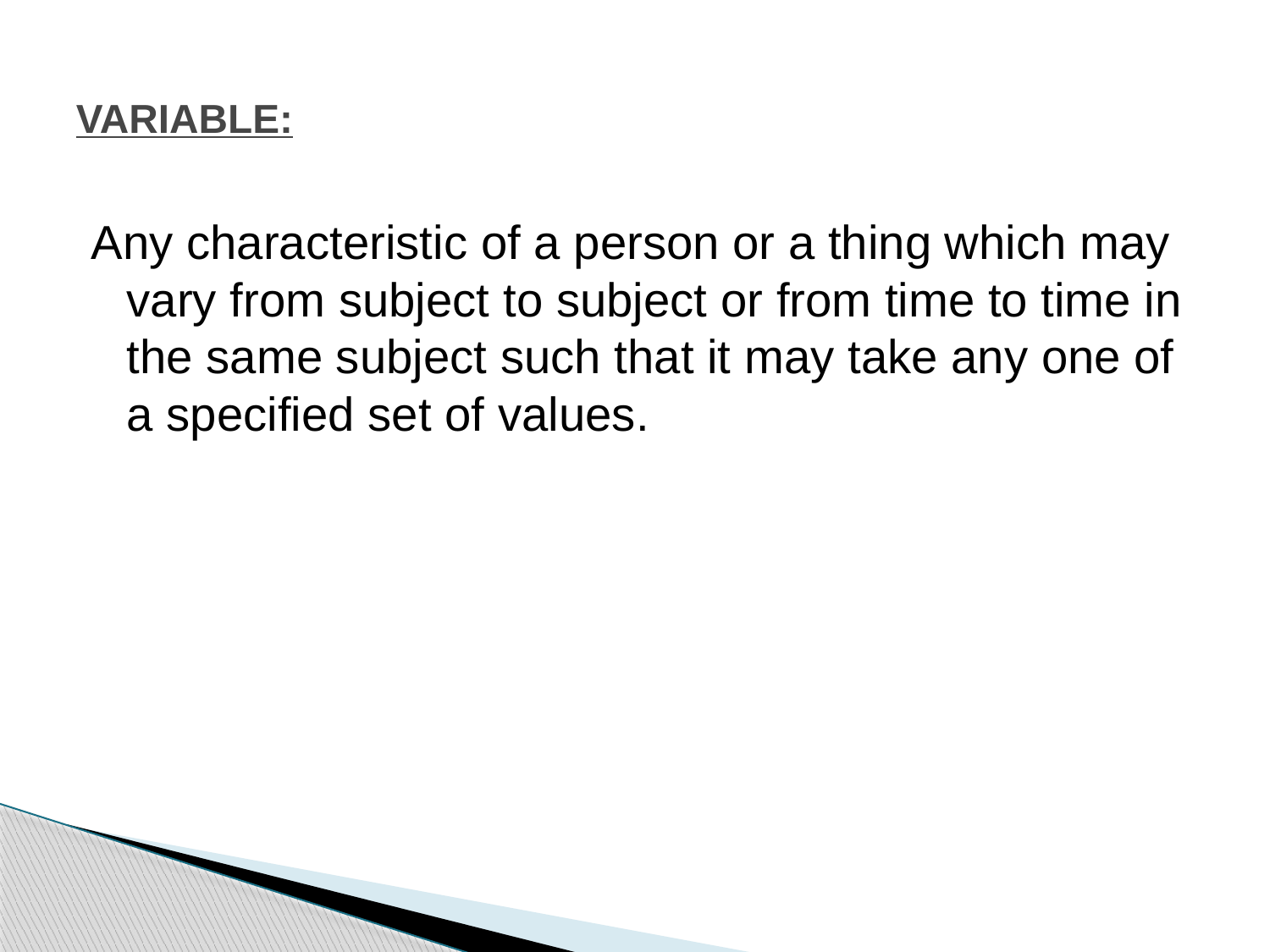

# VARIABLE:
Any characteristic of a person or a thing which may vary from subject to subject or from time to time in the same subject such that it may take any one of a specified set of values.